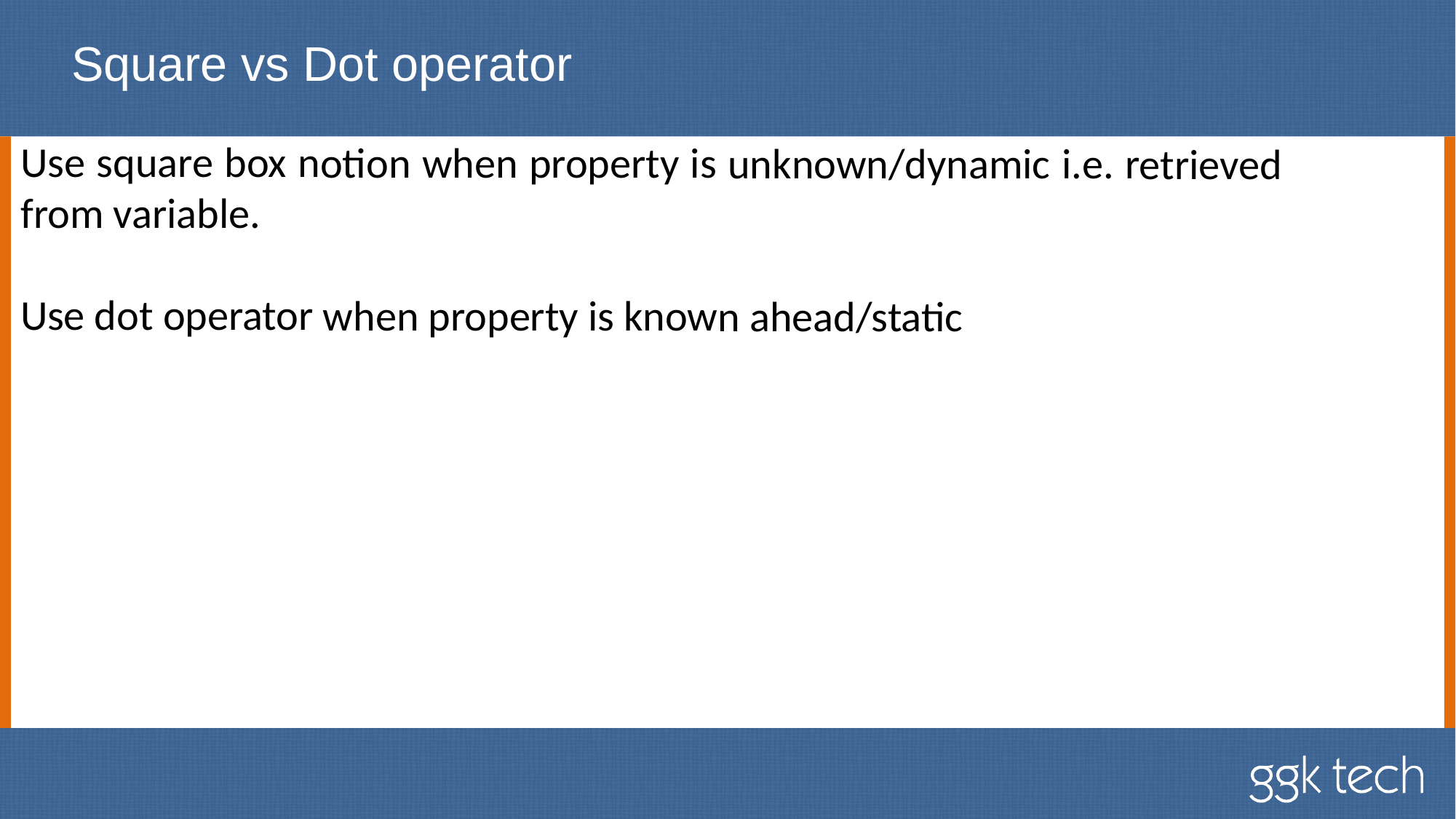

# Square vs Dot operator
Use square box notion when property is unknown/dynamic i.e. retrieved from variable.

Use dot operator when property is known ahead/static